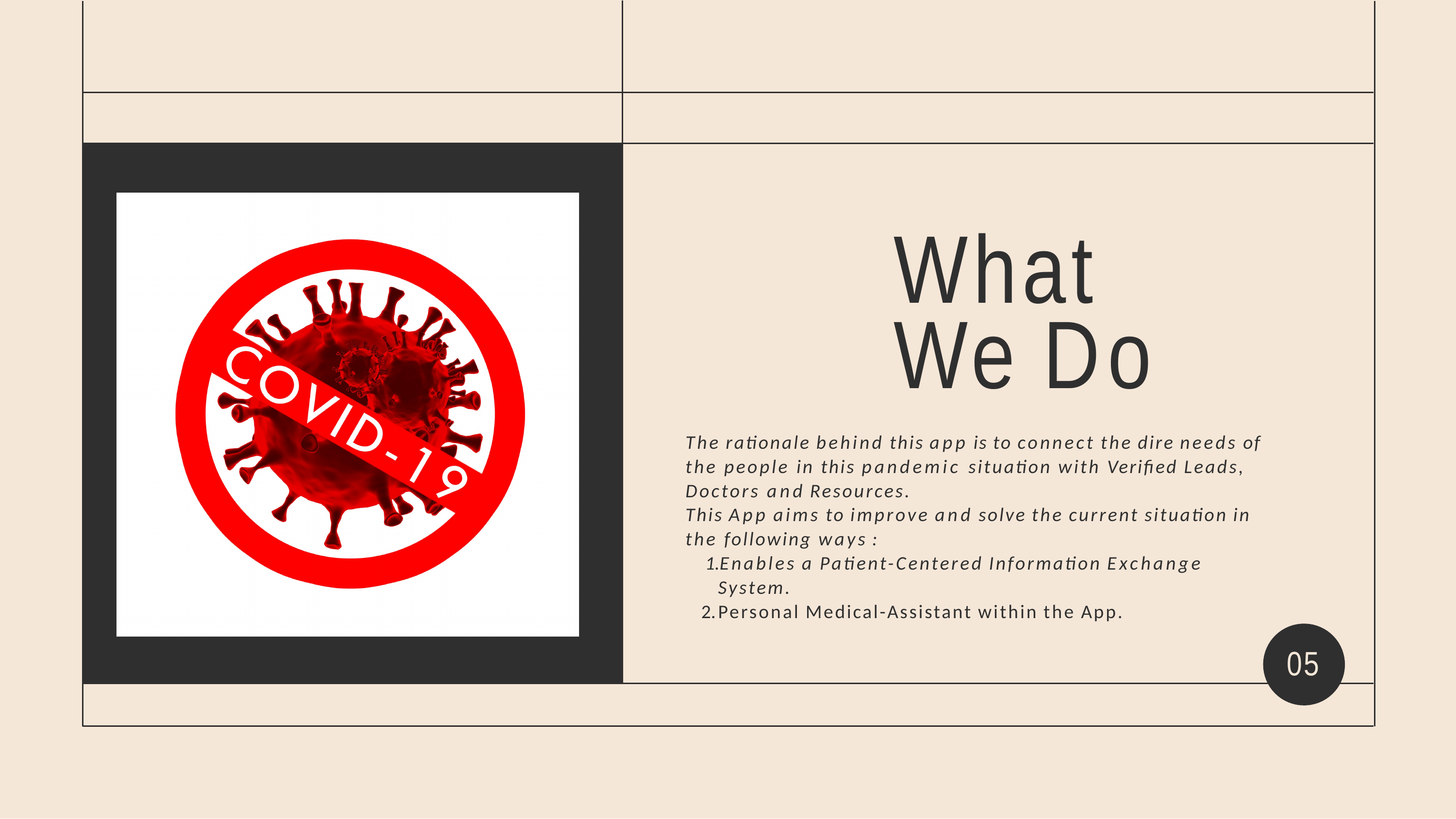

# What  We Do
The rationale behind this app is to connect the dire needs of  the people in this pandemic situation with Verified Leads,  Doctors and Resources.
This App aims to improve and solve the current situation in  the following ways :
Enables a Patient-Centered Information Exchange  System.
Personal Medical-Assistant within the App.
05